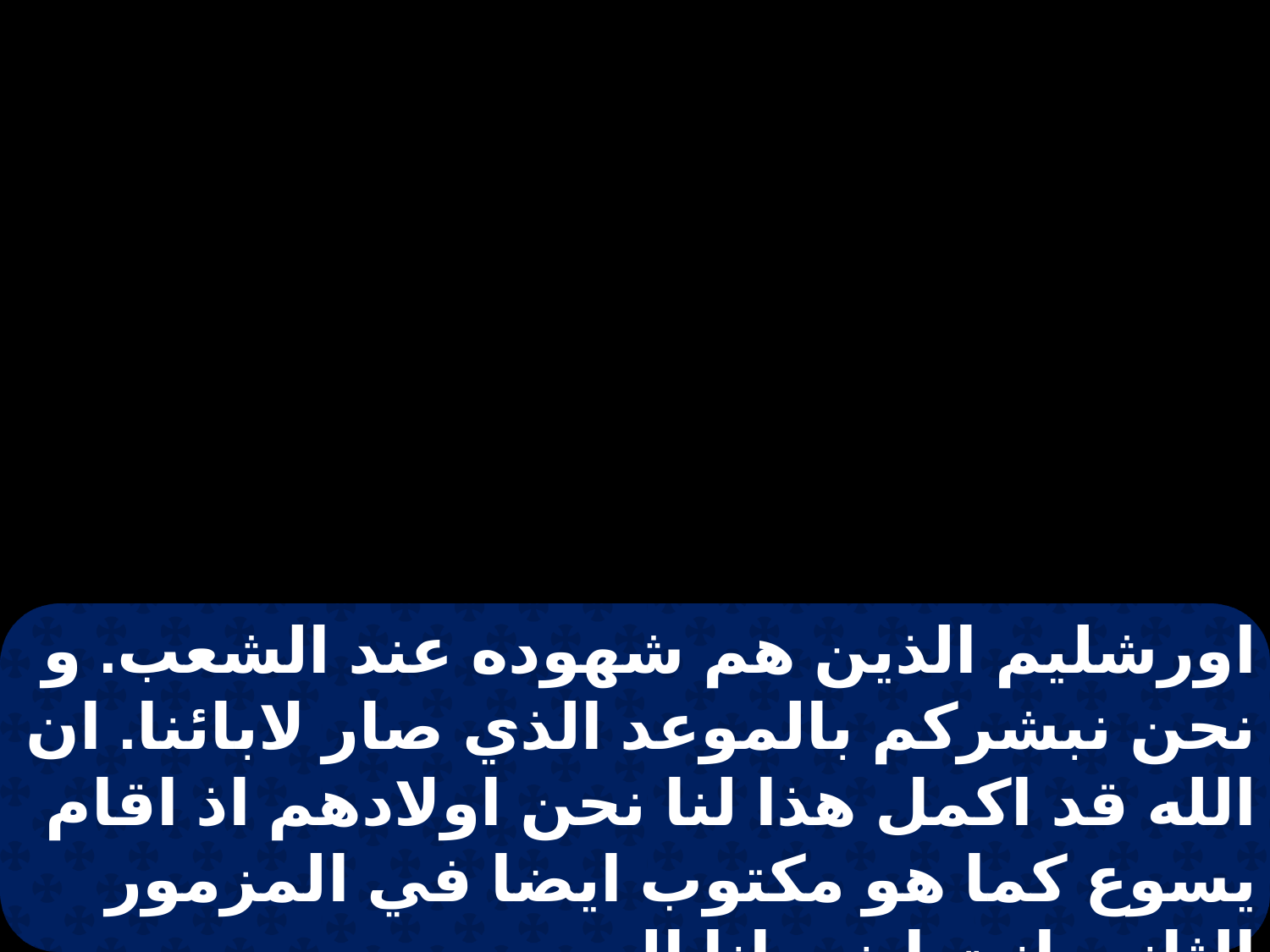

اورشليم الذين هم شهوده عند الشعب. و نحن نبشركم بالموعد الذي صار لابائنا. ان الله قد اكمل هذا لنا نحن اولادهم اذ اقام يسوع كما هو مكتوب ايضا في المزمور الثاني انت ابني انا اليوم